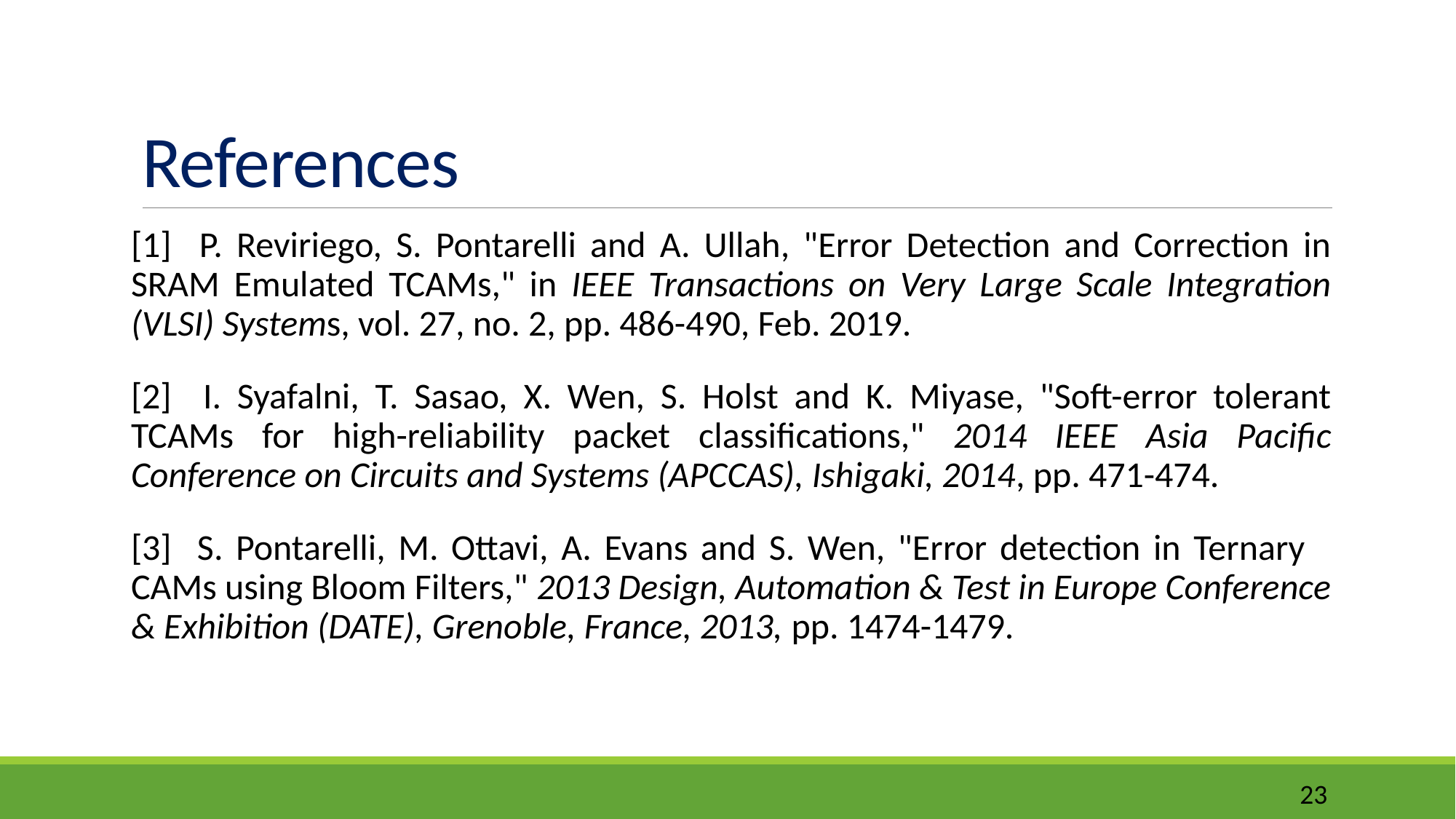

# References
[1]  P. Reviriego, S. Pontarelli and A. Ullah, "Error Detection and Correction in SRAM Emulated TCAMs," in IEEE Transactions on Very Large Scale Integration (VLSI) Systems, vol. 27, no. 2, pp. 486-490, Feb. 2019.
[2]  I. Syafalni, T. Sasao, X. Wen, S. Holst and K. Miyase, "Soft-error tolerant TCAMs for high-reliability packet classifications," 2014 IEEE Asia Pacific Conference on Circuits and Systems (APCCAS), Ishigaki, 2014, pp. 471-474.
[3]  S. Pontarelli, M. Ottavi, A. Evans and S. Wen, "Error detection in Ternary   CAMs using Bloom Filters," 2013 Design, Automation & Test in Europe Conference & Exhibition (DATE), Grenoble, France, 2013, pp. 1474-1479.

23